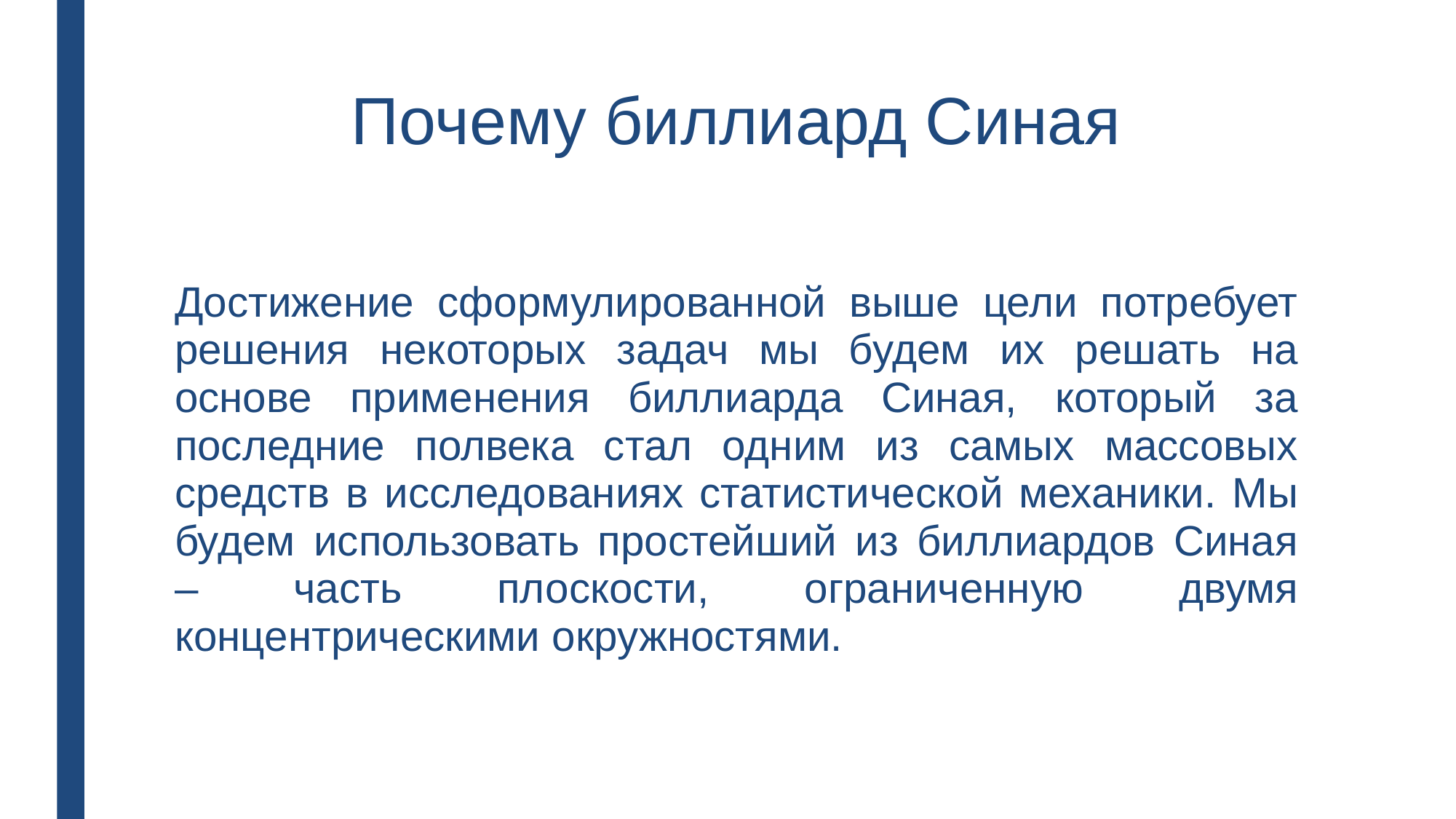

# Почему биллиард Синая
Достижение сформулированной выше цели потребует решения некоторых задач мы будем их решать на основе применения биллиарда Синая, который за последние полвека стал одним из самых массовых средств в исследованиях статистической механики. Мы будем использовать простейший из биллиардов Синая – часть плоскости, ограниченную двумя концентрическими окружностями.